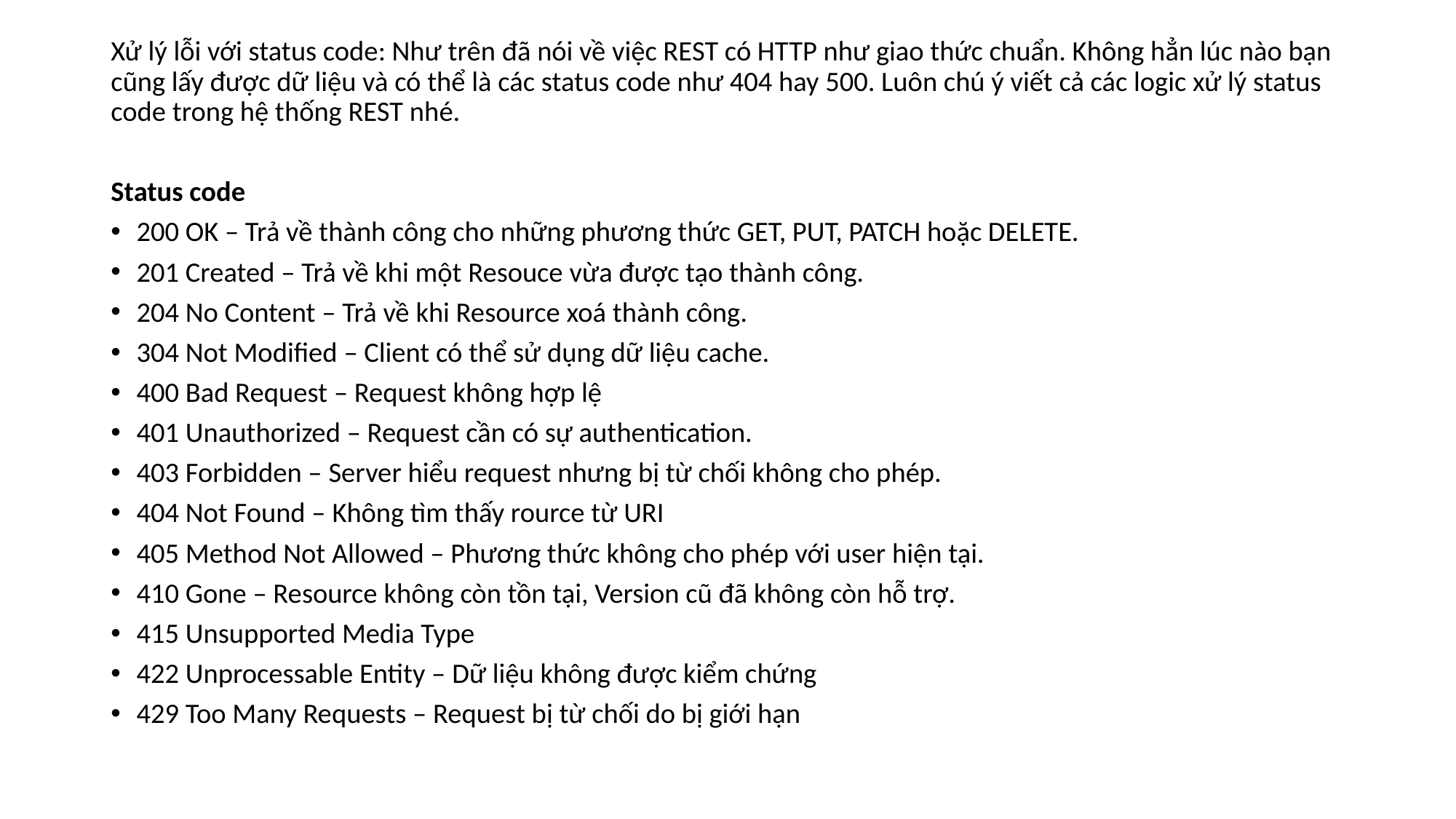

Xử lý lỗi với status code: Như trên đã nói về việc REST có HTTP như giao thức chuẩn. Không hẳn lúc nào bạn cũng lấy được dữ liệu và có thể là các status code như 404 hay 500. Luôn chú ý viết cả các logic xử lý status code trong hệ thống REST nhé.

Status code
200 OK – Trả về thành công cho những phương thức GET, PUT, PATCH hoặc DELETE.
201 Created – Trả về khi một Resouce vừa được tạo thành công.
204 No Content – Trả về khi Resource xoá thành công.
304 Not Modified – Client có thể sử dụng dữ liệu cache.
400 Bad Request – Request không hợp lệ
401 Unauthorized – Request cần có sự authentication.
403 Forbidden – Server hiểu request nhưng bị từ chối không cho phép.
404 Not Found – Không tìm thấy rource từ URI
405 Method Not Allowed – Phương thức không cho phép với user hiện tại.
410 Gone – Resource không còn tồn tại, Version cũ đã không còn hỗ trợ.
415 Unsupported Media Type
422 Unprocessable Entity – Dữ liệu không được kiểm chứng
429 Too Many Requests – Request bị từ chối do bị giới hạn